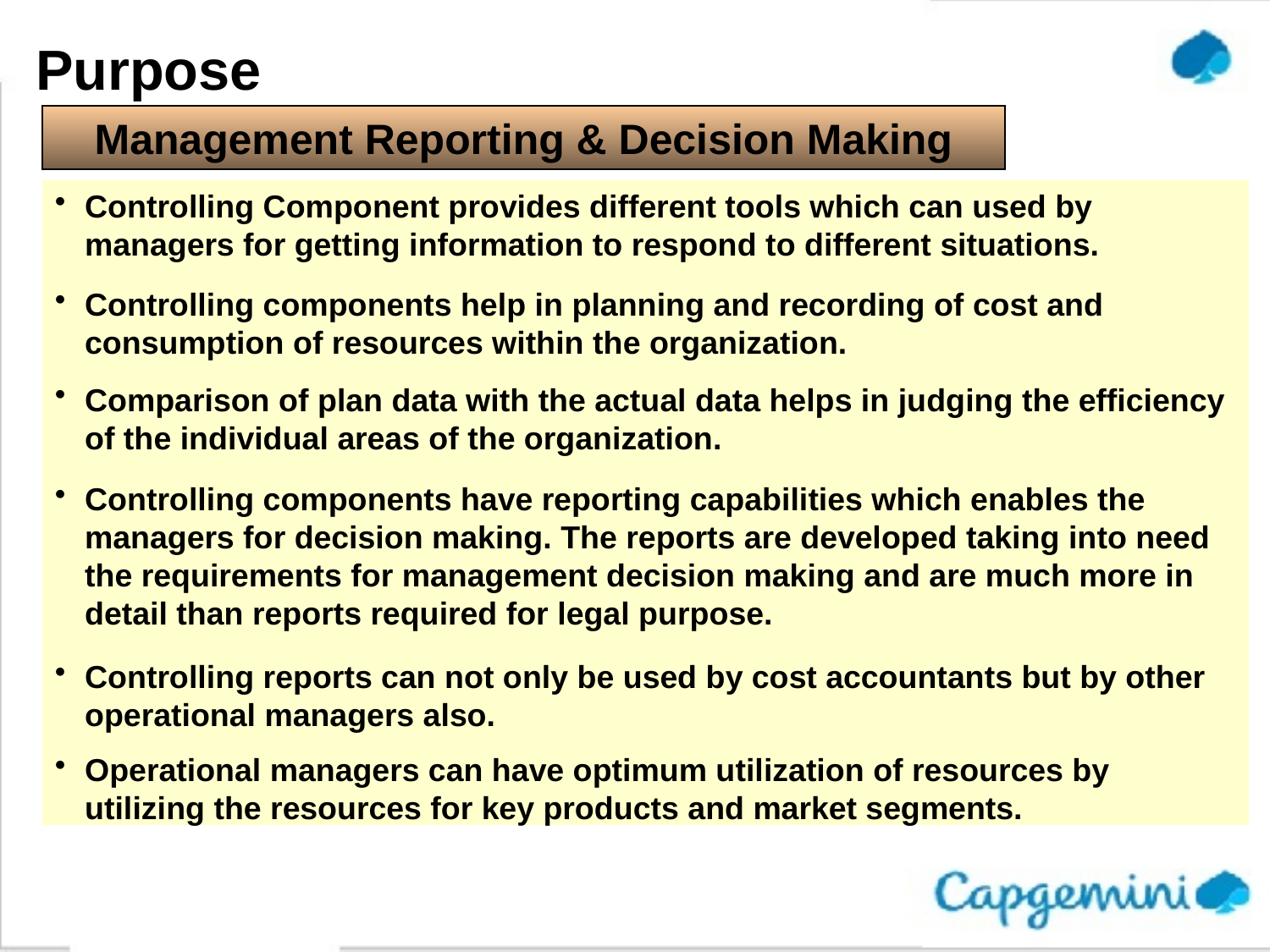

Purpose
Management Reporting & Decision Making
Controlling Component provides different tools which can used by managers for getting information to respond to different situations.

Controlling components help in planning and recording of cost and consumption of resources within the organization.

Comparison of plan data with the actual data helps in judging the efficiency of the individual areas of the organization.

Controlling components have reporting capabilities which enables the managers for decision making. The reports are developed taking into need the requirements for management decision making and are much more in detail than reports required for legal purpose.

Controlling reports can not only be used by cost accountants but by other operational managers also.

Operational managers can have optimum utilization of resources by utilizing the resources for key products and market segments.